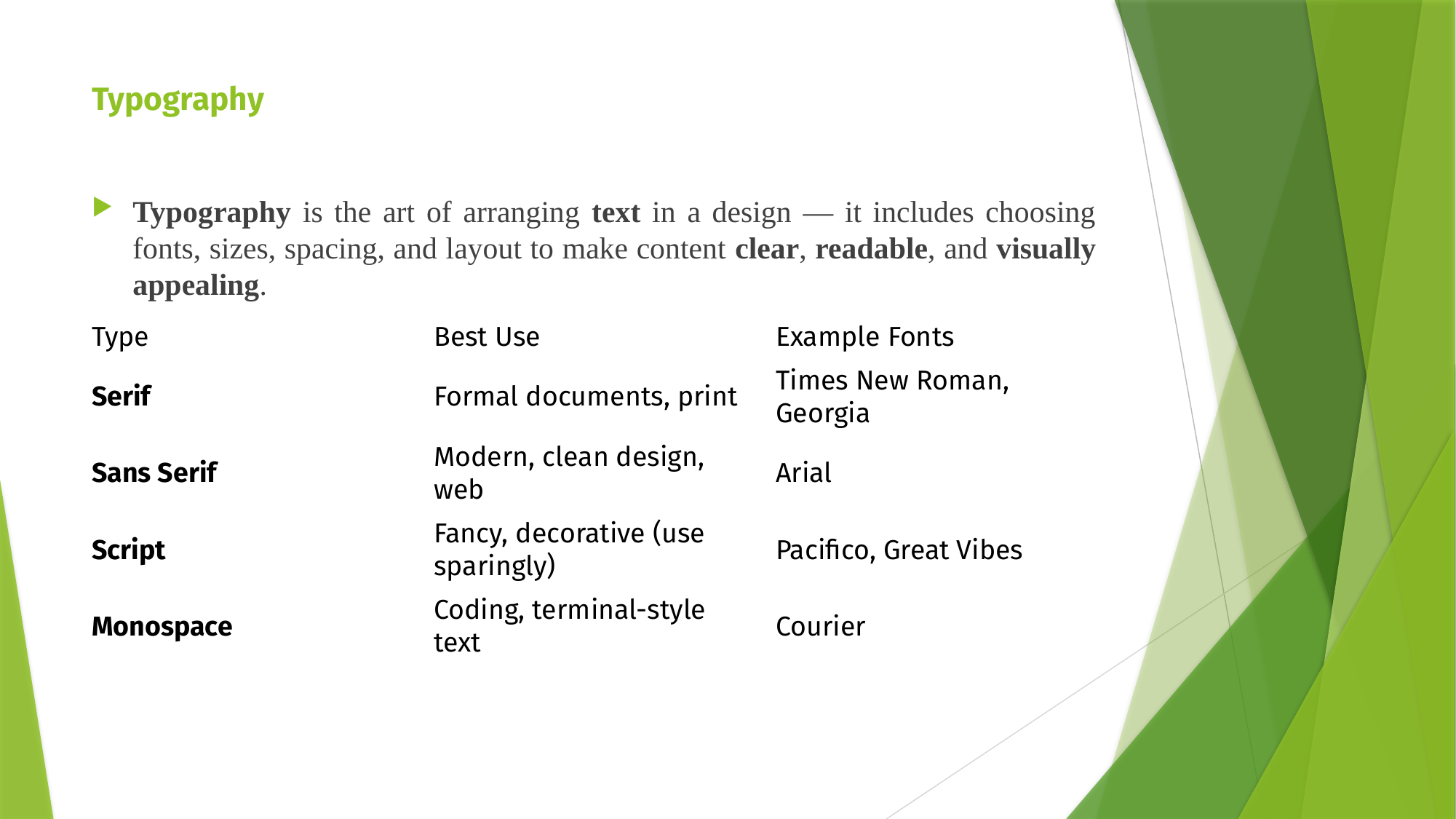

# Typography
Typography is the art of arranging text in a design — it includes choosing fonts, sizes, spacing, and layout to make content clear, readable, and visually appealing.

| Type | Best Use | Example Fonts |
| --- | --- | --- |
| Serif | Formal documents, print | Times New Roman, Georgia |
| Sans Serif | Modern, clean design, web | Arial |
| Script | Fancy, decorative (use sparingly) | Pacifico, Great Vibes |
| Monospace | Coding, terminal-style text | Courier |